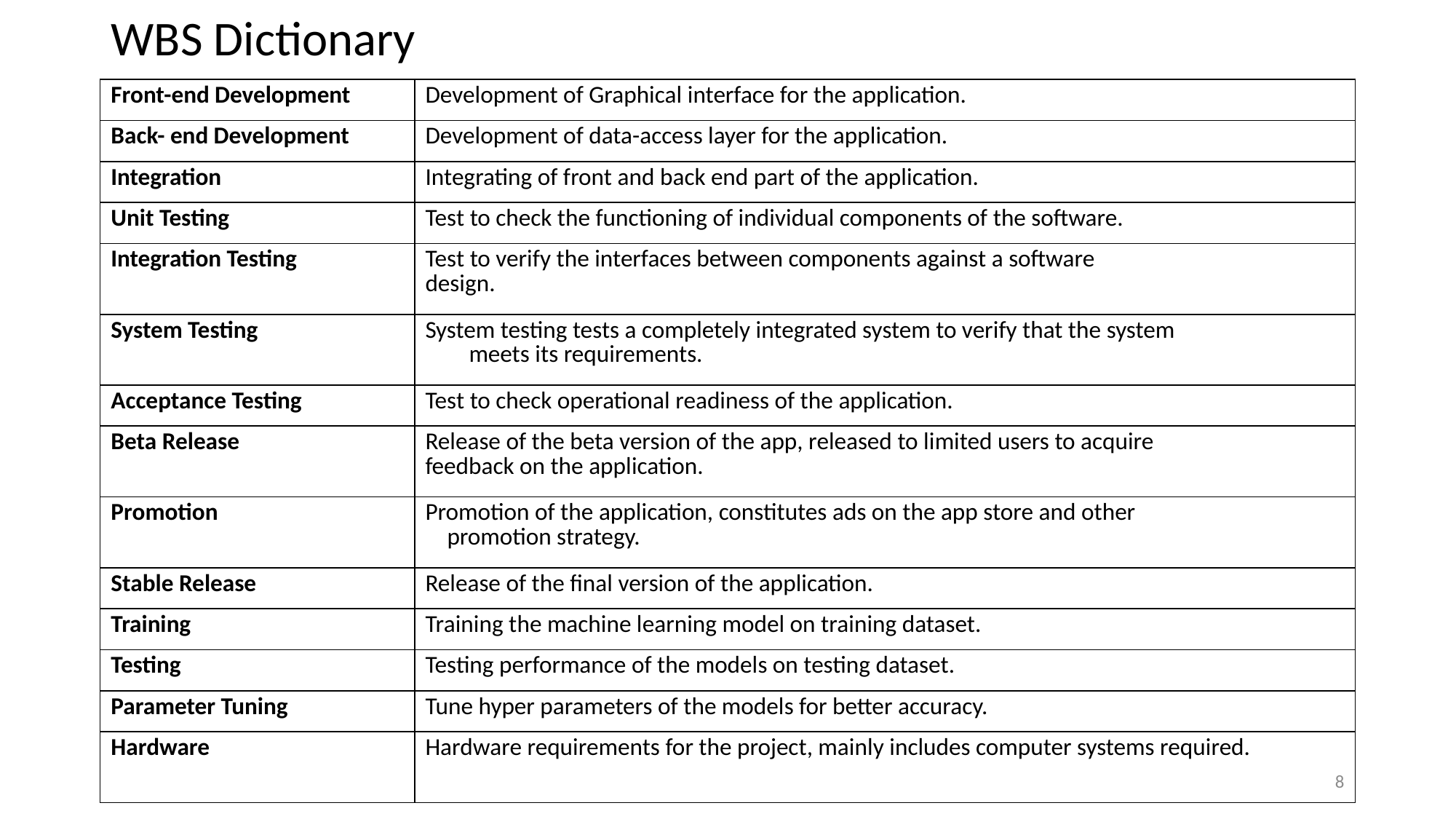

# WBS Dictionary
| Front-end Development | Development of Graphical interface for the application. |
| --- | --- |
| Back- end Development | Development of data-access layer for the application. |
| Integration | Integrating of front and back end part of the application. |
| Unit Testing | Test to check the functioning of individual components of the software. |
| Integration Testing | Test to verify the interfaces between components against a software design. |
| System Testing | System testing tests a completely integrated system to verify that the system meets its requirements. |
| Acceptance Testing | Test to check operational readiness of the application. |
| Beta Release | Release of the beta version of the app, released to limited users to acquire feedback on the application. |
| Promotion | Promotion of the application, constitutes ads on the app store and other promotion strategy. |
| Stable Release | Release of the final version of the application. |
| Training | Training the machine learning model on training dataset. |
| Testing | Testing performance of the models on testing dataset. |
| Parameter Tuning | Tune hyper parameters of the models for better accuracy. |
| Hardware | Hardware requirements for the project, mainly includes computer systems required. |
8